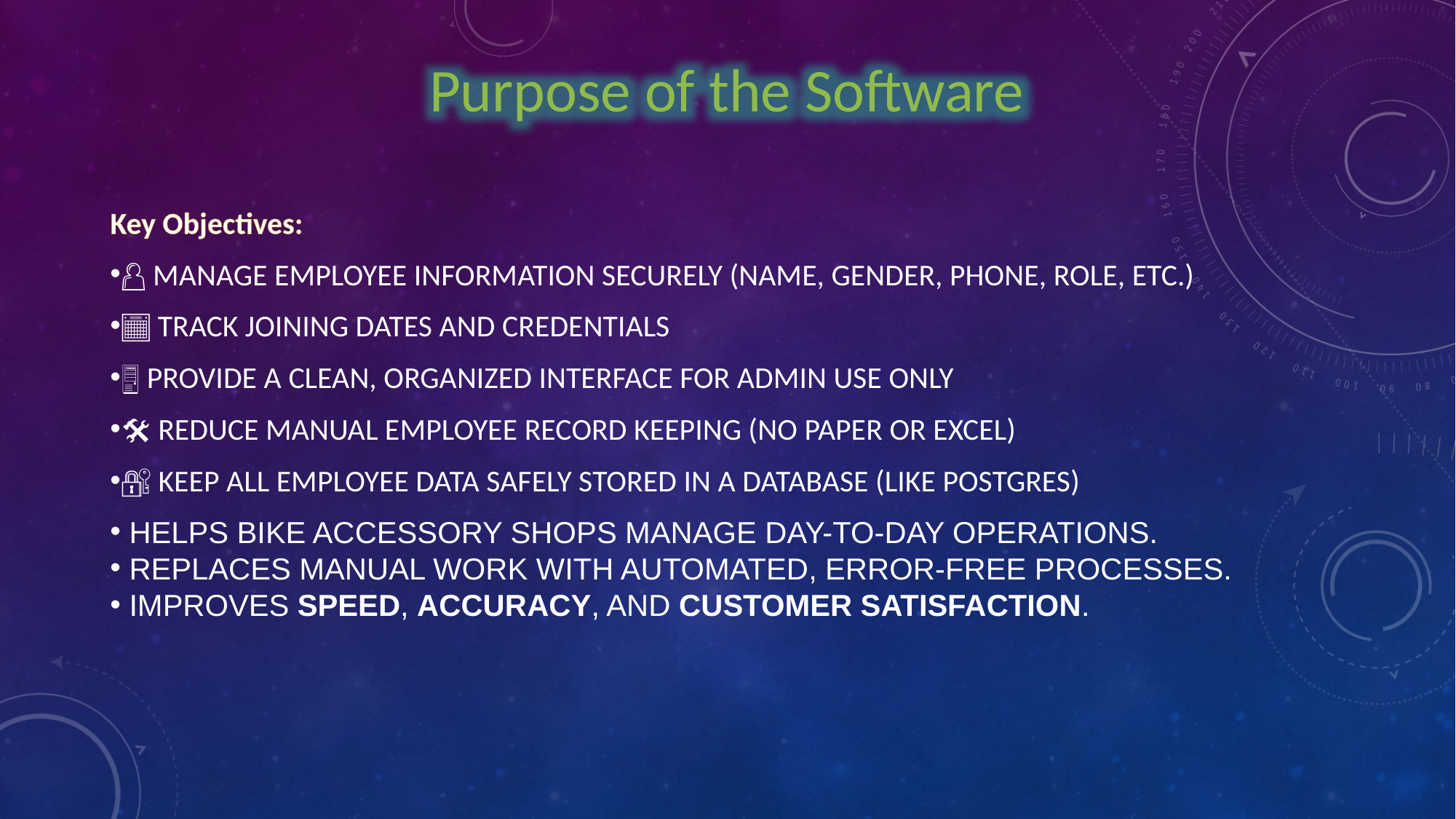

Purpose of the Software
Key Objectives:
👤 Manage employee information securely (name, gender, phone, role, etc.)
📅 Track joining dates and credentials
🖥️ Provide a clean, organized interface for admin use only
🛠️ Reduce manual employee record keeping (no paper or Excel)
🔐 Keep all employee data safely stored in a database (like Postgres)
 Helps bike accessory shops manage day-to-day operations.
 Replaces manual work with automated, error-free processes.
 Improves speed, accuracy, and customer satisfaction.